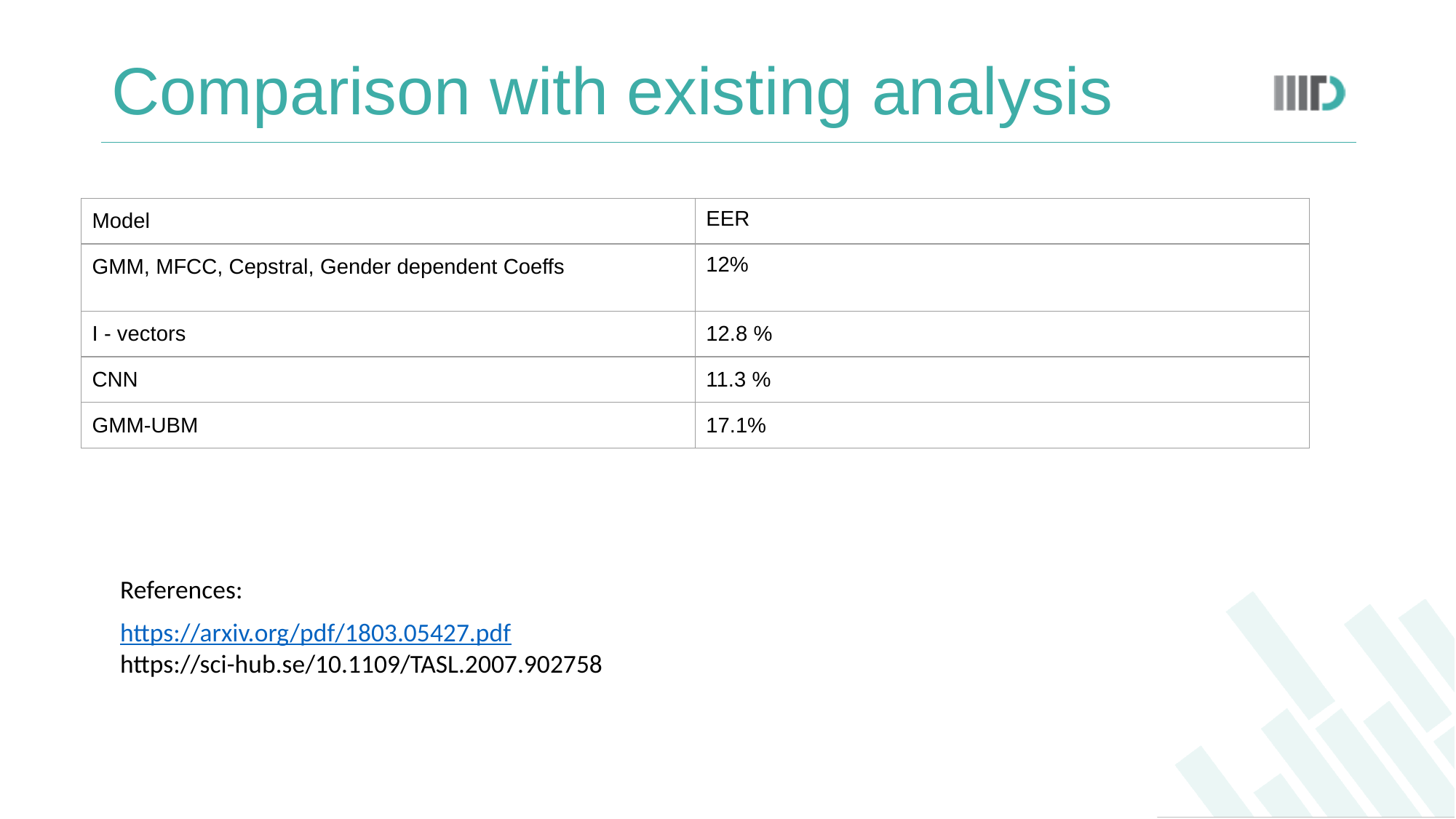

# Comparison with existing analysis
| Model | EER |
| --- | --- |
| GMM, MFCC, Cepstral, Gender dependent Coeffs | 12% |
| I - vectors | 12.8 % |
| CNN | 11.3 % |
| GMM-UBM | 17.1% |
References:
https://arxiv.org/pdf/1803.05427.pdf
https://sci-hub.se/10.1109/TASL.2007.902758